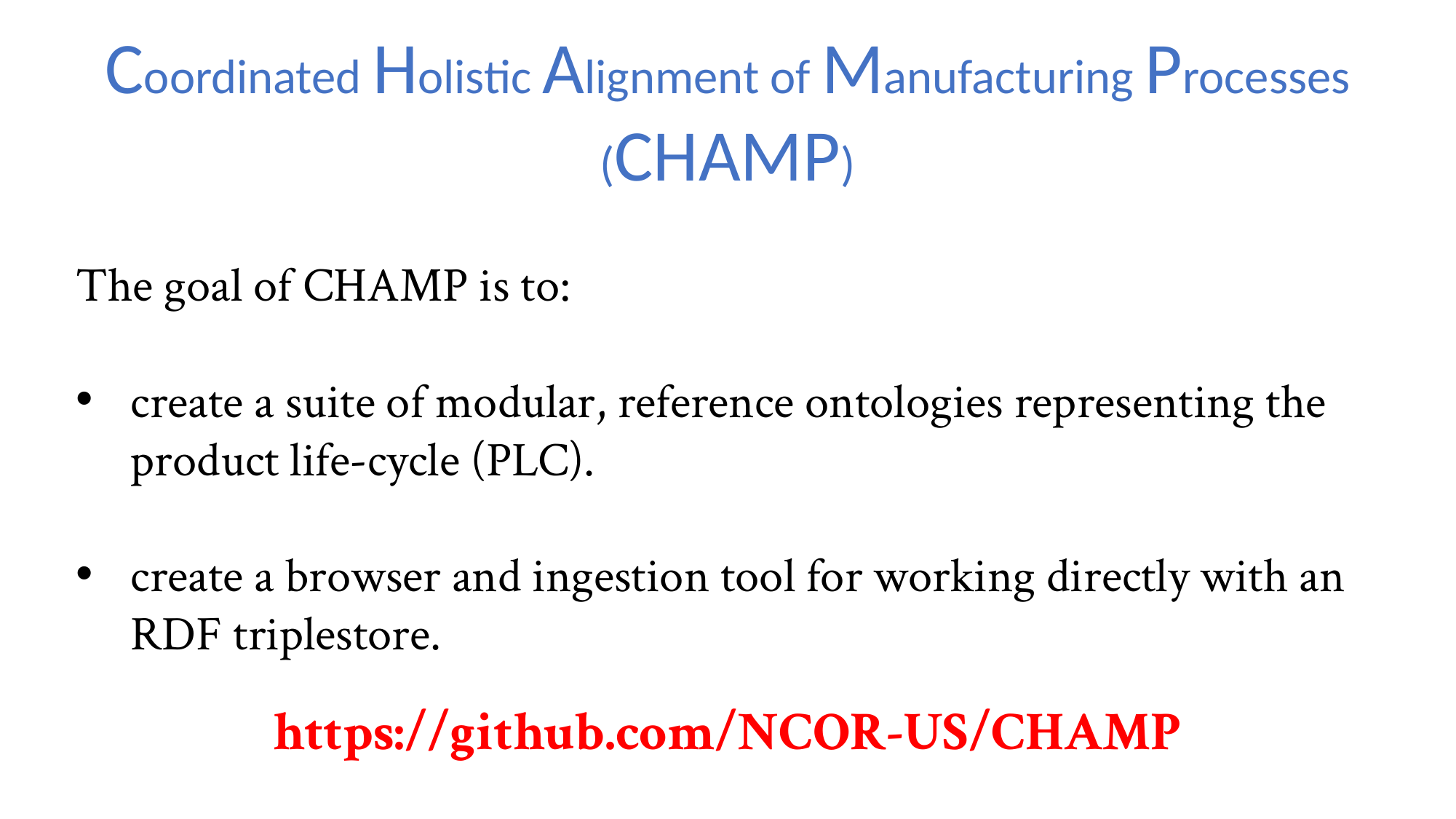

Coordinated Holistic Alignment of Manufacturing Processes (CHAMP)

The goal of CHAMP is to:

create a suite of modular, reference ontologies representing the product life-cycle (PLC).

create a browser and ingestion tool for working directly with an RDF triplestore.

https://github.com/NCOR-US/CHAMP